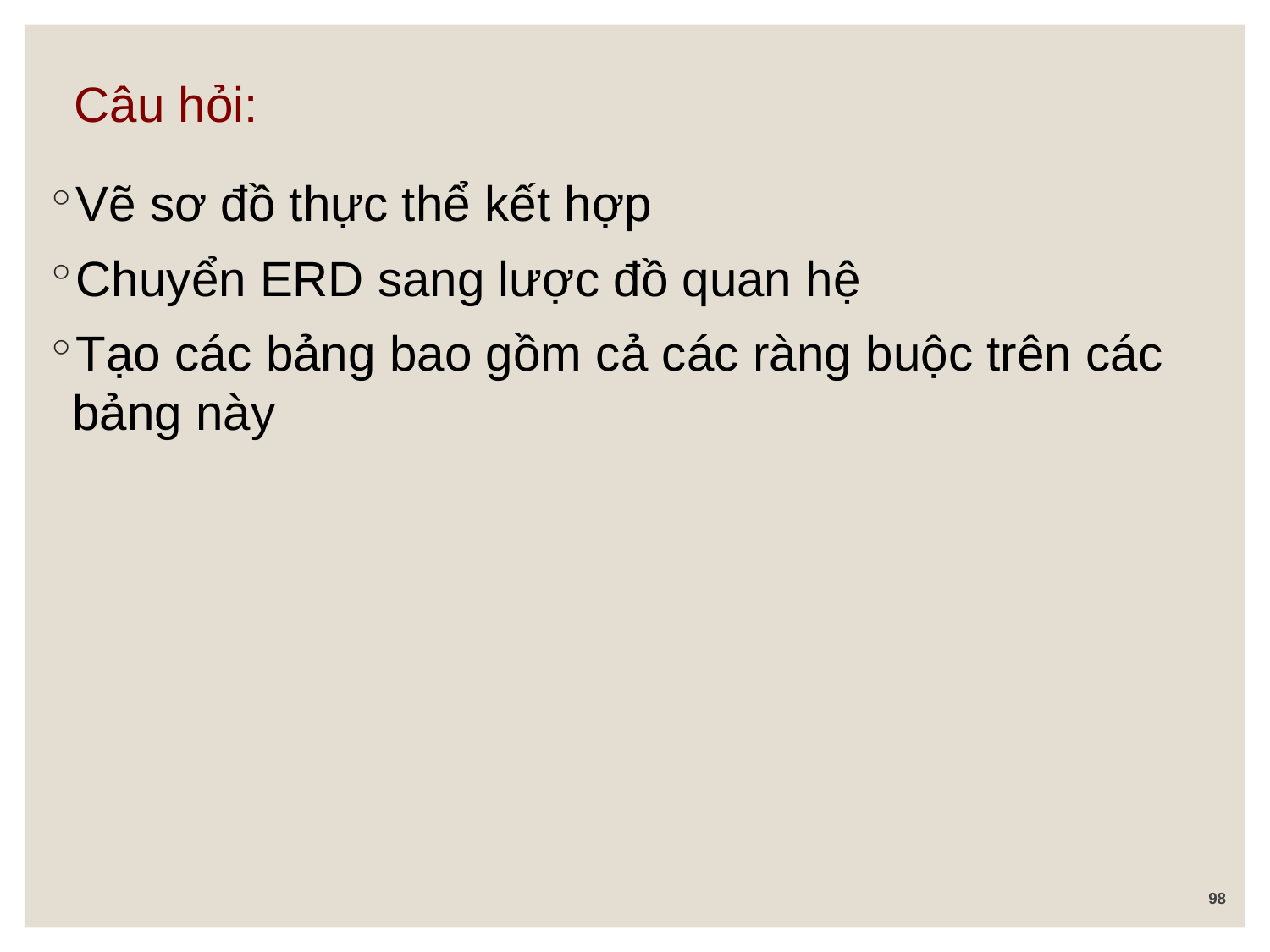

# Câu hỏi:
Vẽ sơ đồ thực thể kết hợp
Chuyển ERD sang lược đồ quan hệ
Tạo các bảng bao gồm cả các ràng buộc trên các bảng này
98